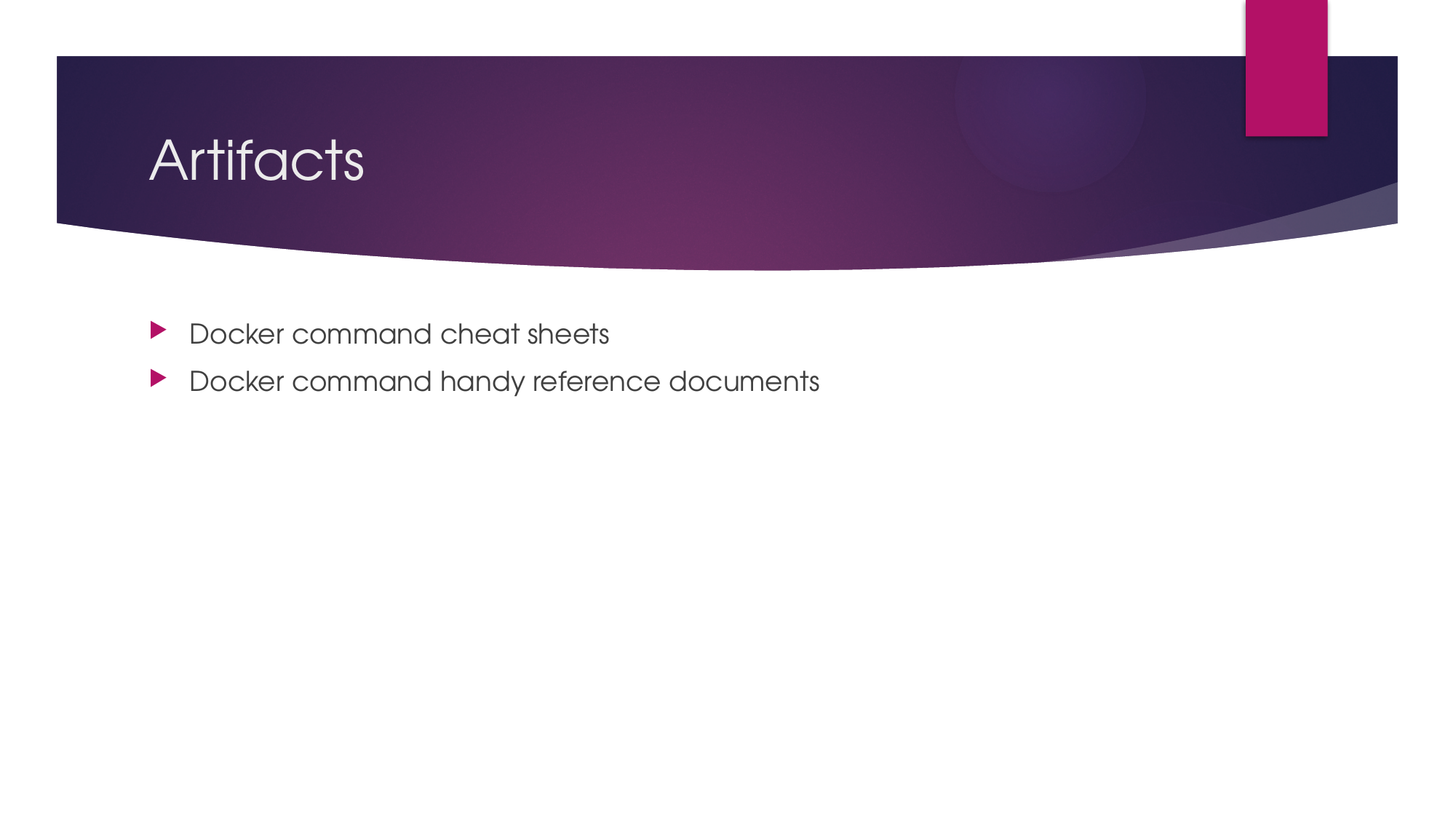

# Artifacts
Docker command cheat sheets
Docker command handy reference documents